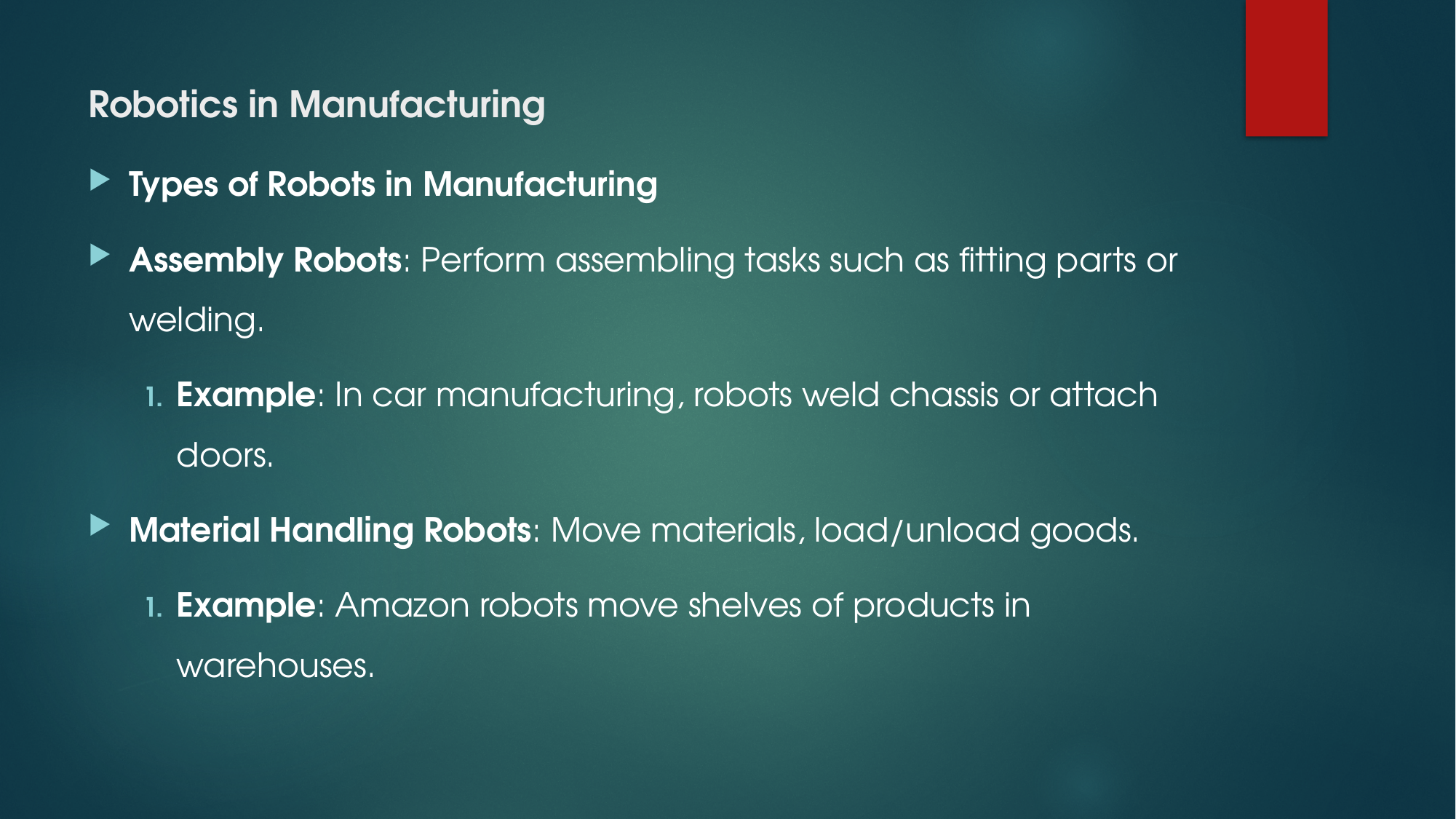

# Robotics in Manufacturing
Types of Robots in Manufacturing
Assembly Robots: Perform assembling tasks such as fitting parts or welding.
Example: In car manufacturing, robots weld chassis or attach doors.
Material Handling Robots: Move materials, load/unload goods.
Example: Amazon robots move shelves of products in warehouses.